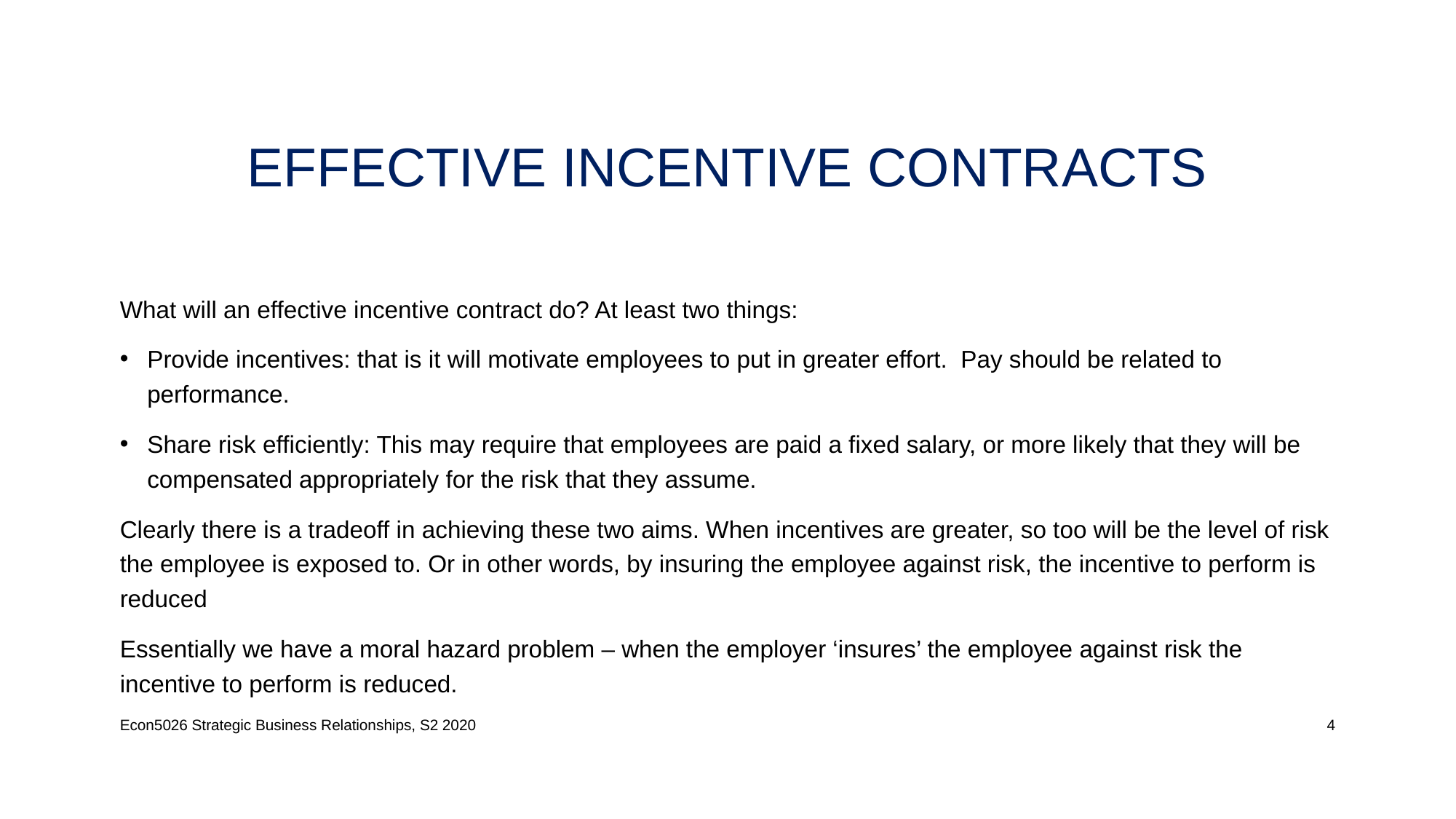

# Effective Incentive Contracts
What will an effective incentive contract do? At least two things:
Provide incentives: that is it will motivate employees to put in greater effort.  Pay should be related to performance.
Share risk efficiently: This may require that employees are paid a fixed salary, or more likely that they will be compensated appropriately for the risk that they assume.
Clearly there is a tradeoff in achieving these two aims. When incentives are greater, so too will be the level of risk the employee is exposed to. Or in other words, by insuring the employee against risk, the incentive to perform is reduced
Essentially we have a moral hazard problem – when the employer ‘insures’ the employee against risk the incentive to perform is reduced.

Econ5026 Strategic Business Relationships, S2 2020
4